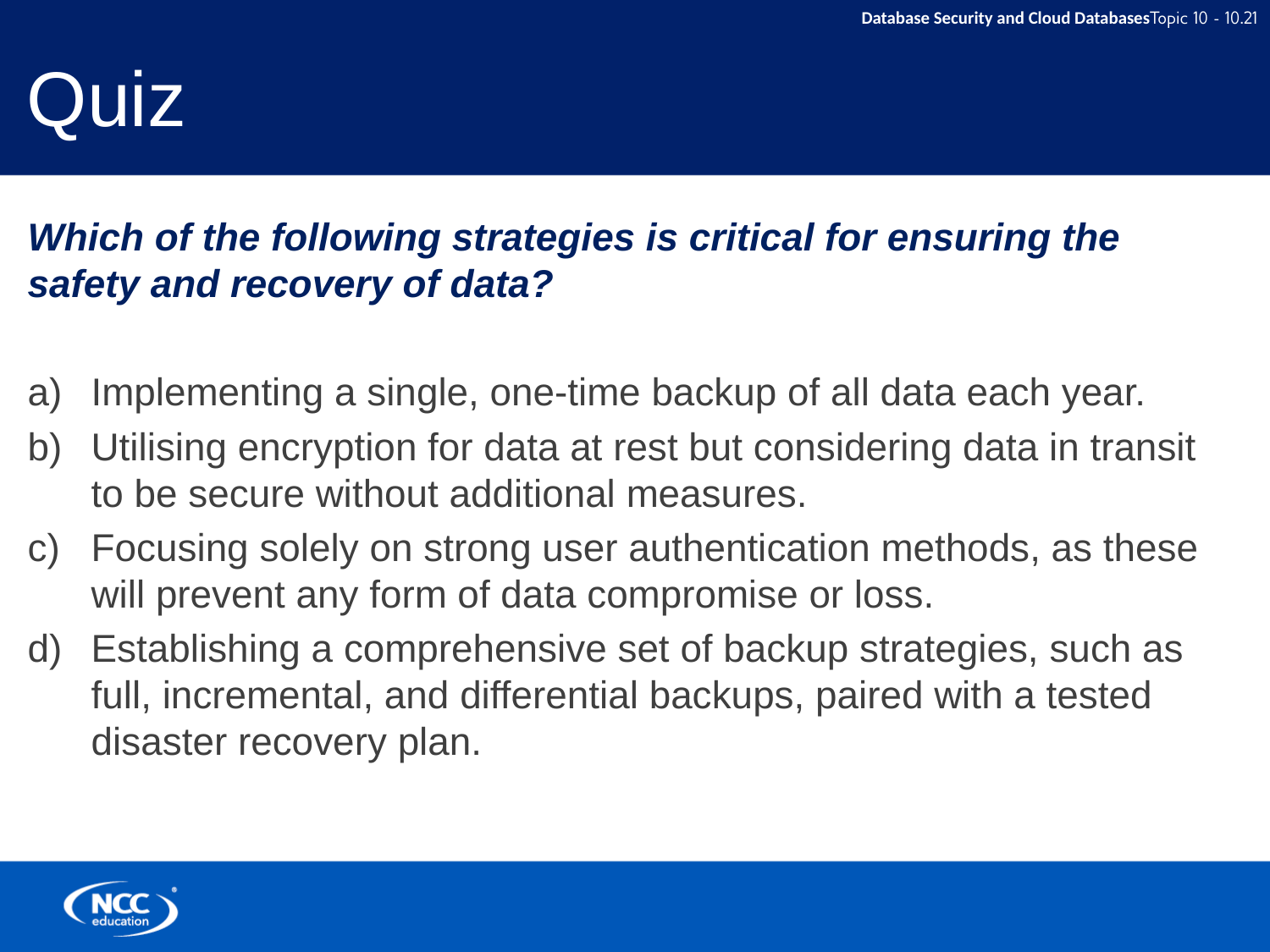

# Quiz
Which of the following strategies is critical for ensuring the safety and recovery of data?

Implementing a single, one-time backup of all data each year.
Utilising encryption for data at rest but considering data in transit to be secure without additional measures.
Focusing solely on strong user authentication methods, as these will prevent any form of data compromise or loss.
Establishing a comprehensive set of backup strategies, such as full, incremental, and differential backups, paired with a tested disaster recovery plan.